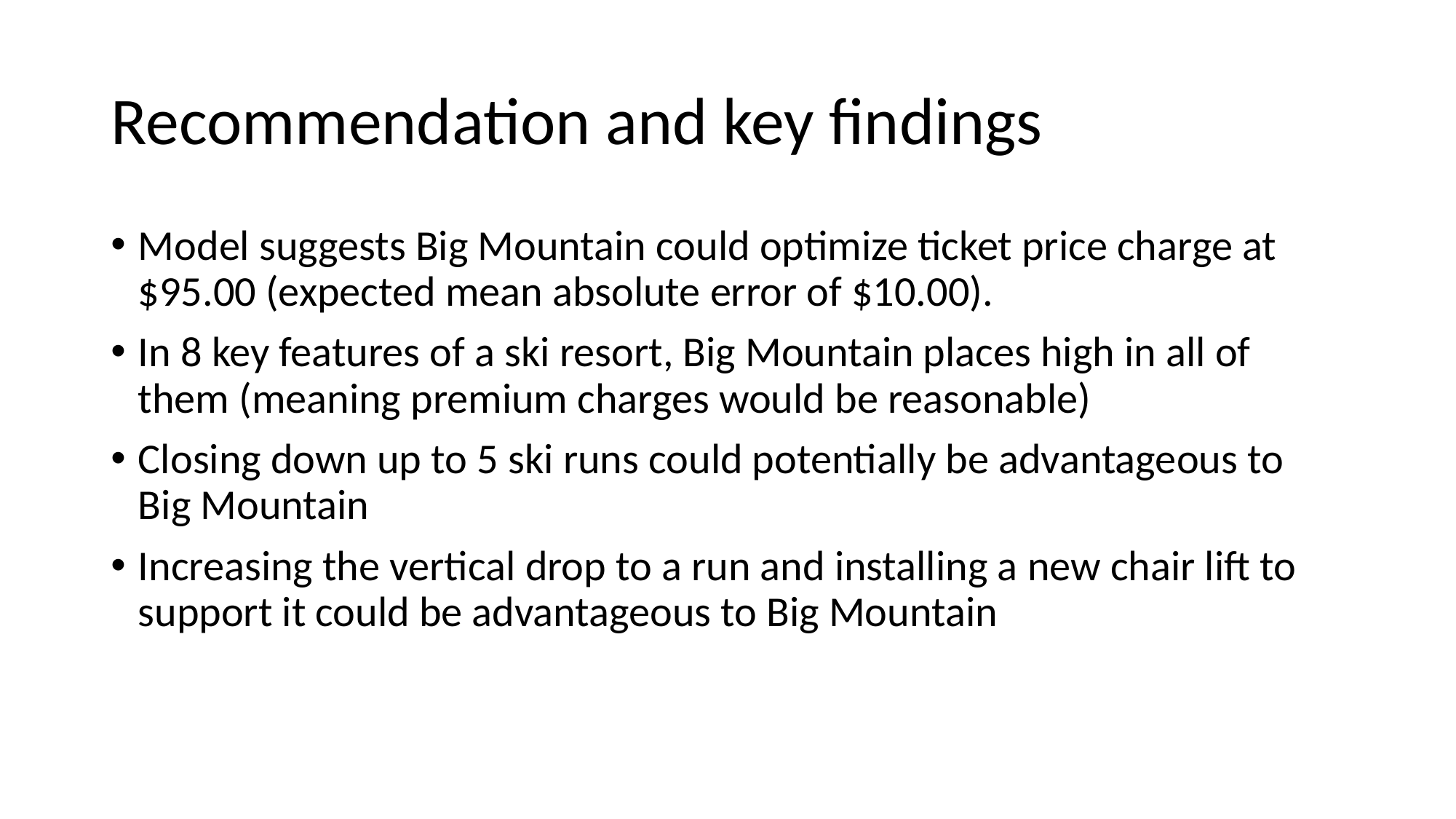

# Recommendation and key findings
Model suggests Big Mountain could optimize ticket price charge at $95.00 (expected mean absolute error of $10.00).
In 8 key features of a ski resort, Big Mountain places high in all of them (meaning premium charges would be reasonable)
Closing down up to 5 ski runs could potentially be advantageous to Big Mountain
Increasing the vertical drop to a run and installing a new chair lift to support it could be advantageous to Big Mountain